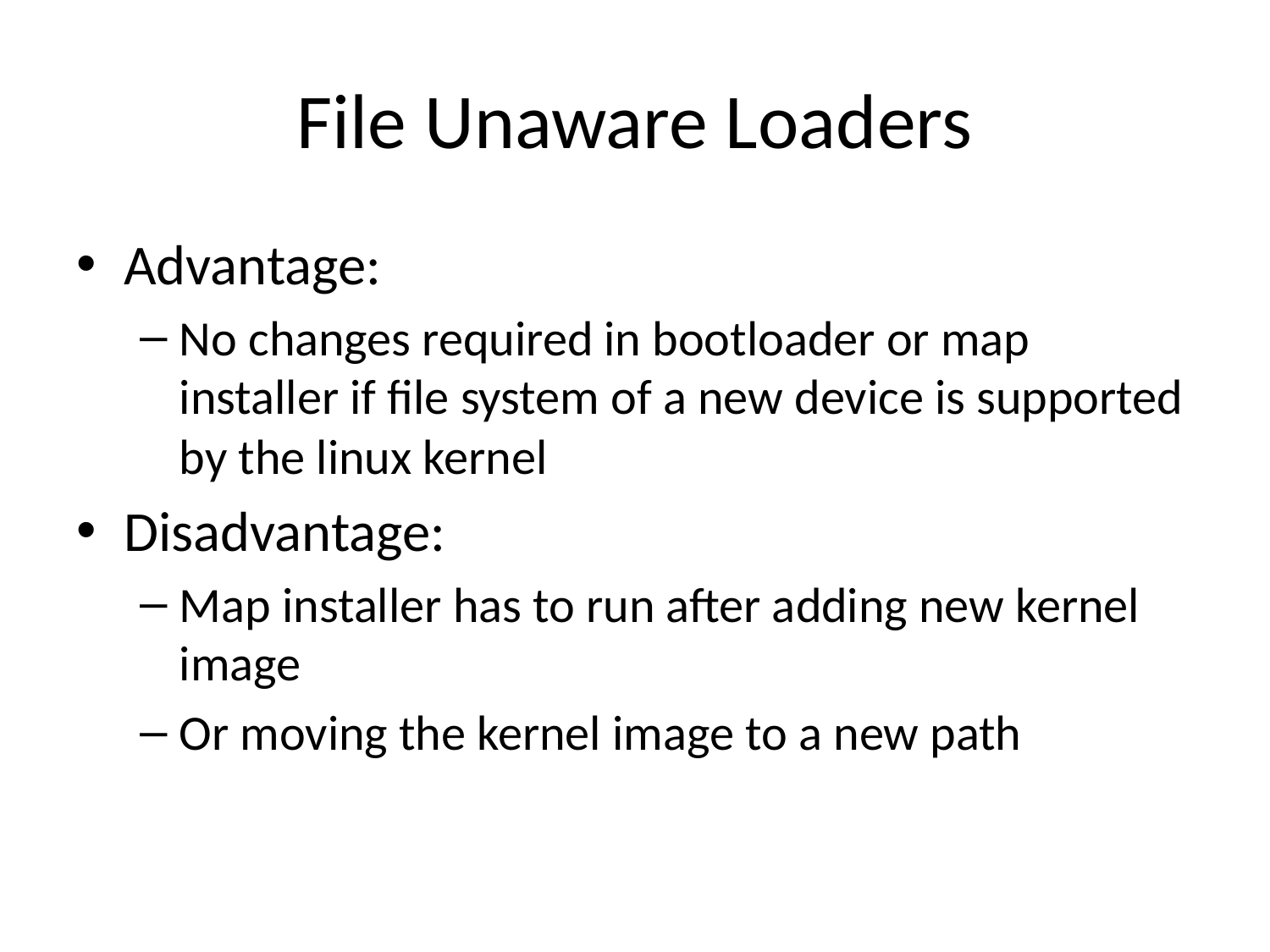

# File Unaware Loaders
Advantage:
No changes required in bootloader or map installer if file system of a new device is supported by the linux kernel
Disadvantage:
Map installer has to run after adding new kernel image
Or moving the kernel image to a new path